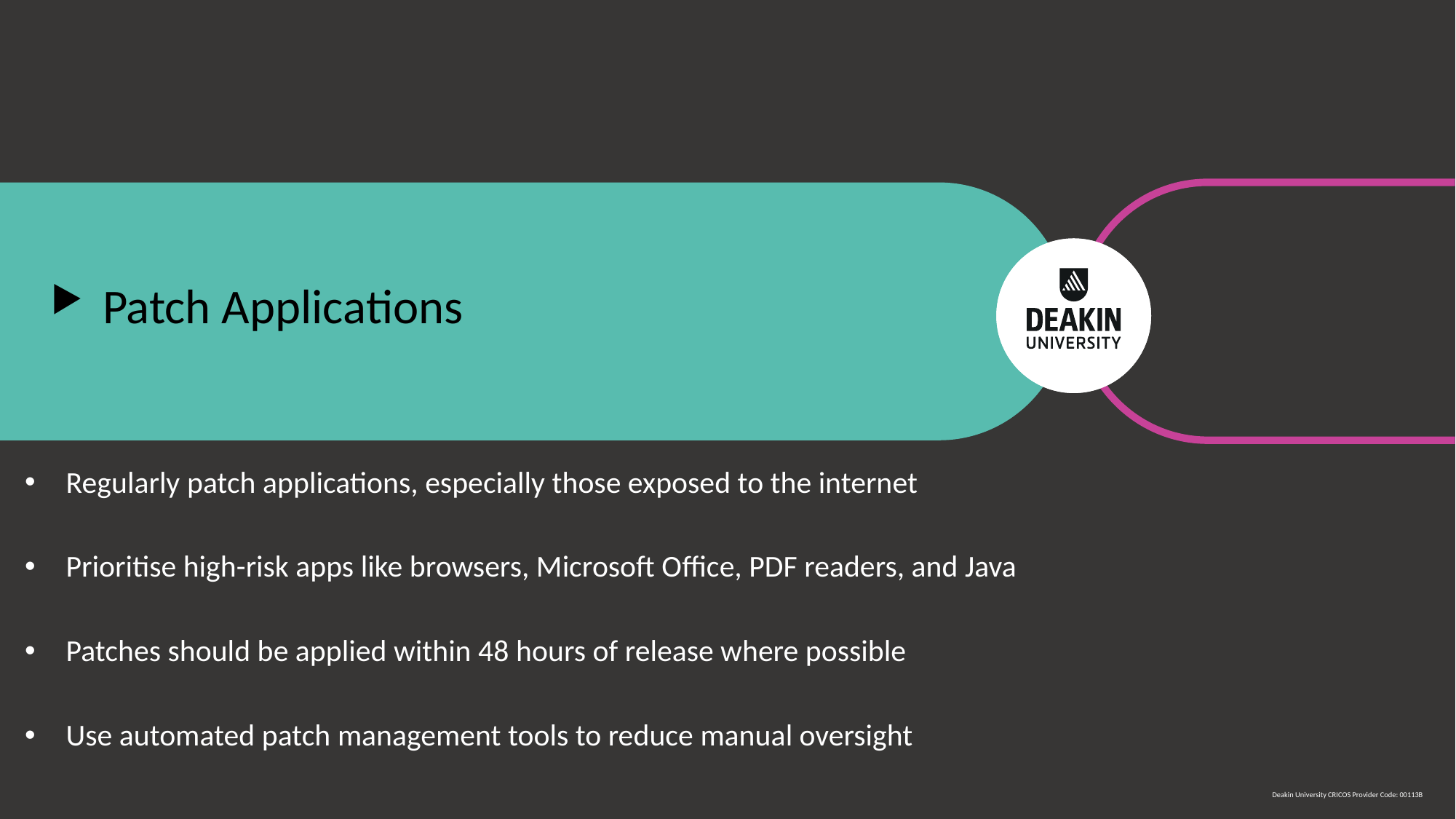

# Patch Applications
Regularly patch applications, especially those exposed to the internet
Prioritise high-risk apps like browsers, Microsoft Office, PDF readers, and Java
Patches should be applied within 48 hours of release where possible
Use automated patch management tools to reduce manual oversight

Deakin University CRICOS Provider Code: 00113B